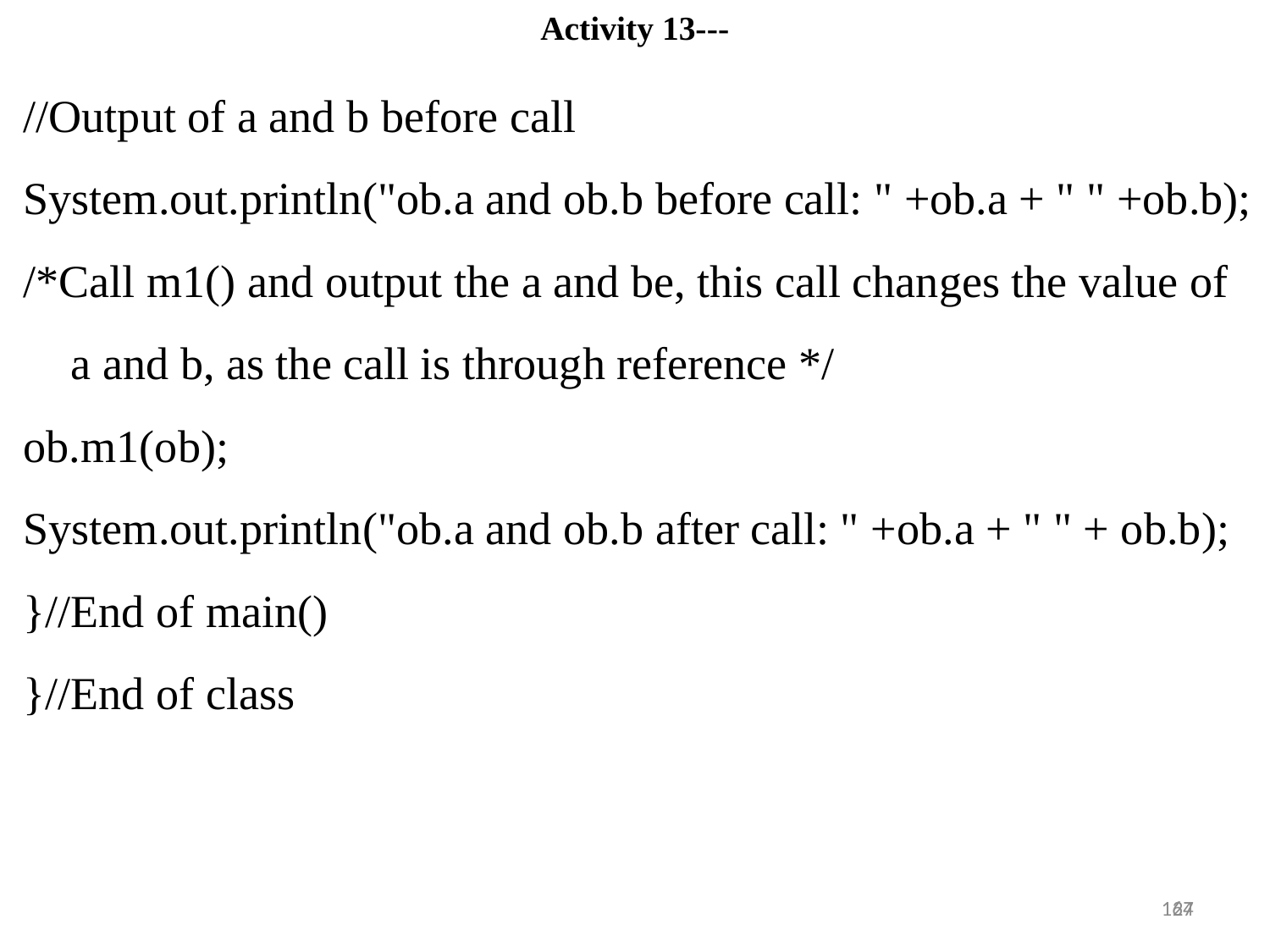

Activity 13---
//Output of a and b before call
System.out.println("ob.a and ob.b before call: " +ob.a + " " +ob.b);
/*Call m1() and output the a and be, this call changes the value of a and b, as the call is through reference */
ob.m1(ob);
System.out.println("ob.a and ob.b after call: " +ob.a + " " + ob.b);
}//End of main()
}//End of class
27
164